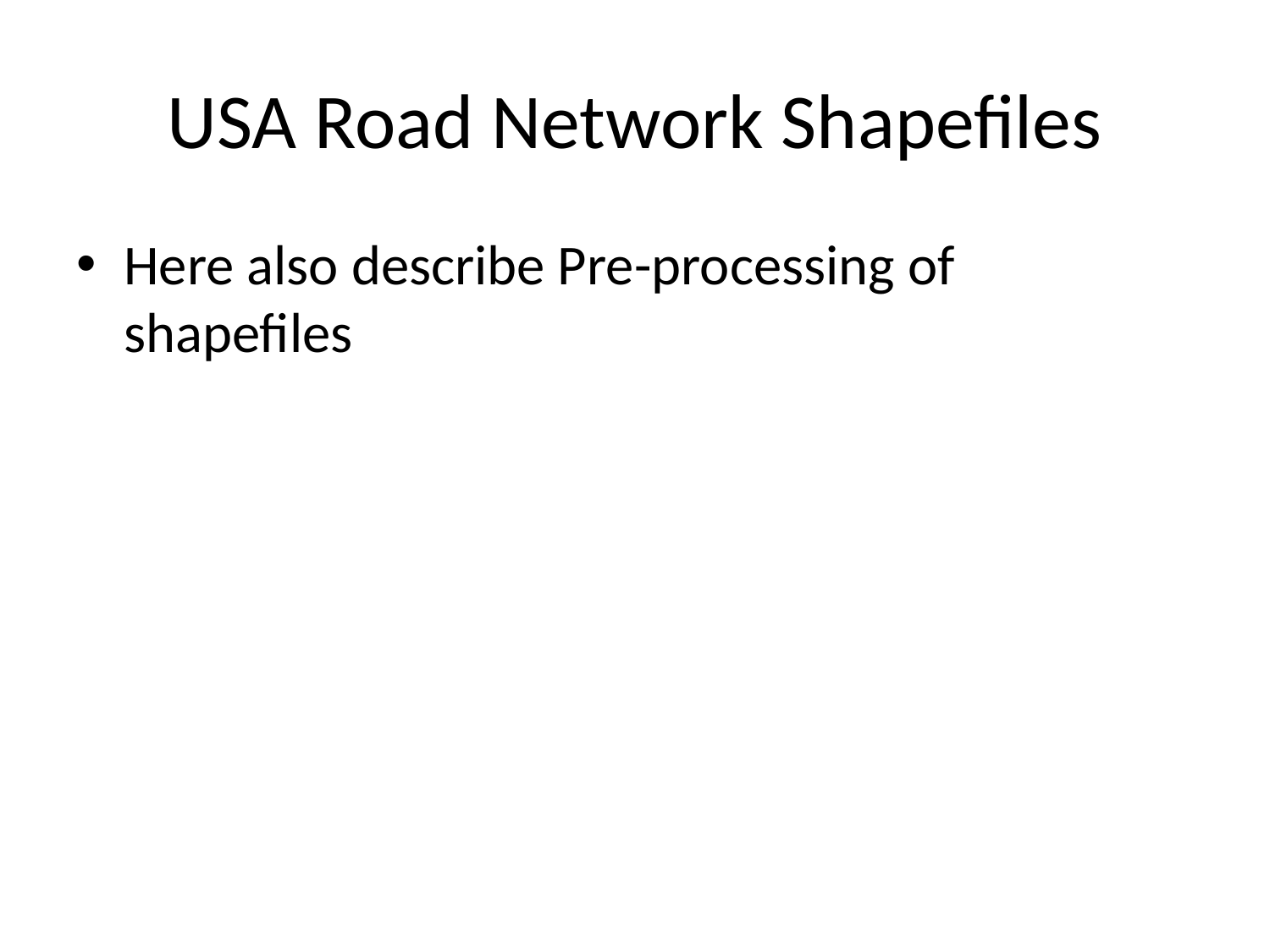

# USA Road Network Shapefiles
Here also describe Pre-processing of shapefiles